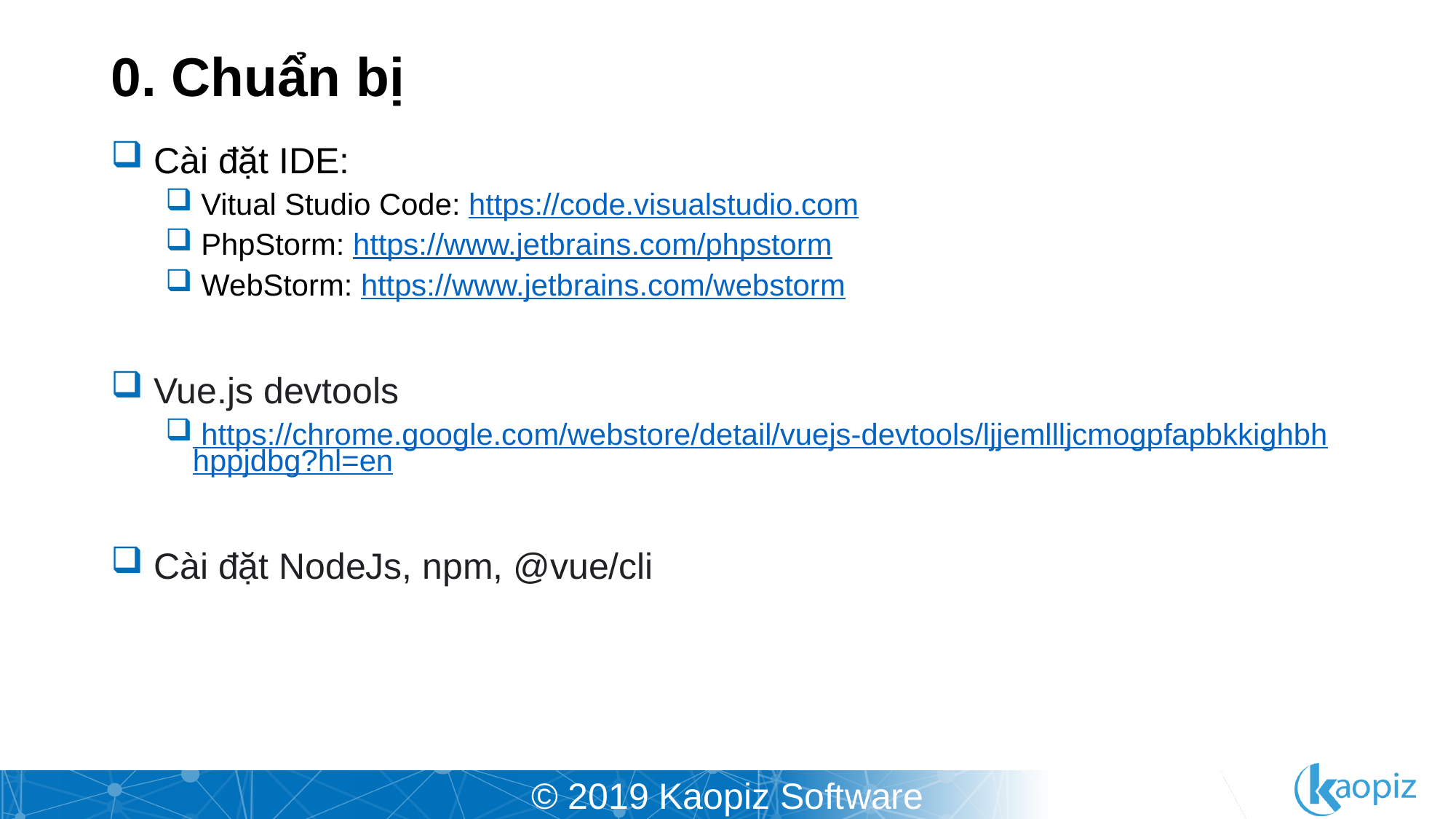

# 0. Chuẩn bị
 Cài đặt IDE:
 Vitual Studio Code: https://code.visualstudio.com
 PhpStorm: https://www.jetbrains.com/phpstorm
 WebStorm: https://www.jetbrains.com/webstorm

 Vue.js devtools
 https://chrome.google.com/webstore/detail/vuejs-devtools/ljjemllljcmogpfapbkkighbhhppjdbg?hl=en

 Cài đặt NodeJs, npm, @vue/cli
© 2019 Kaopiz Software